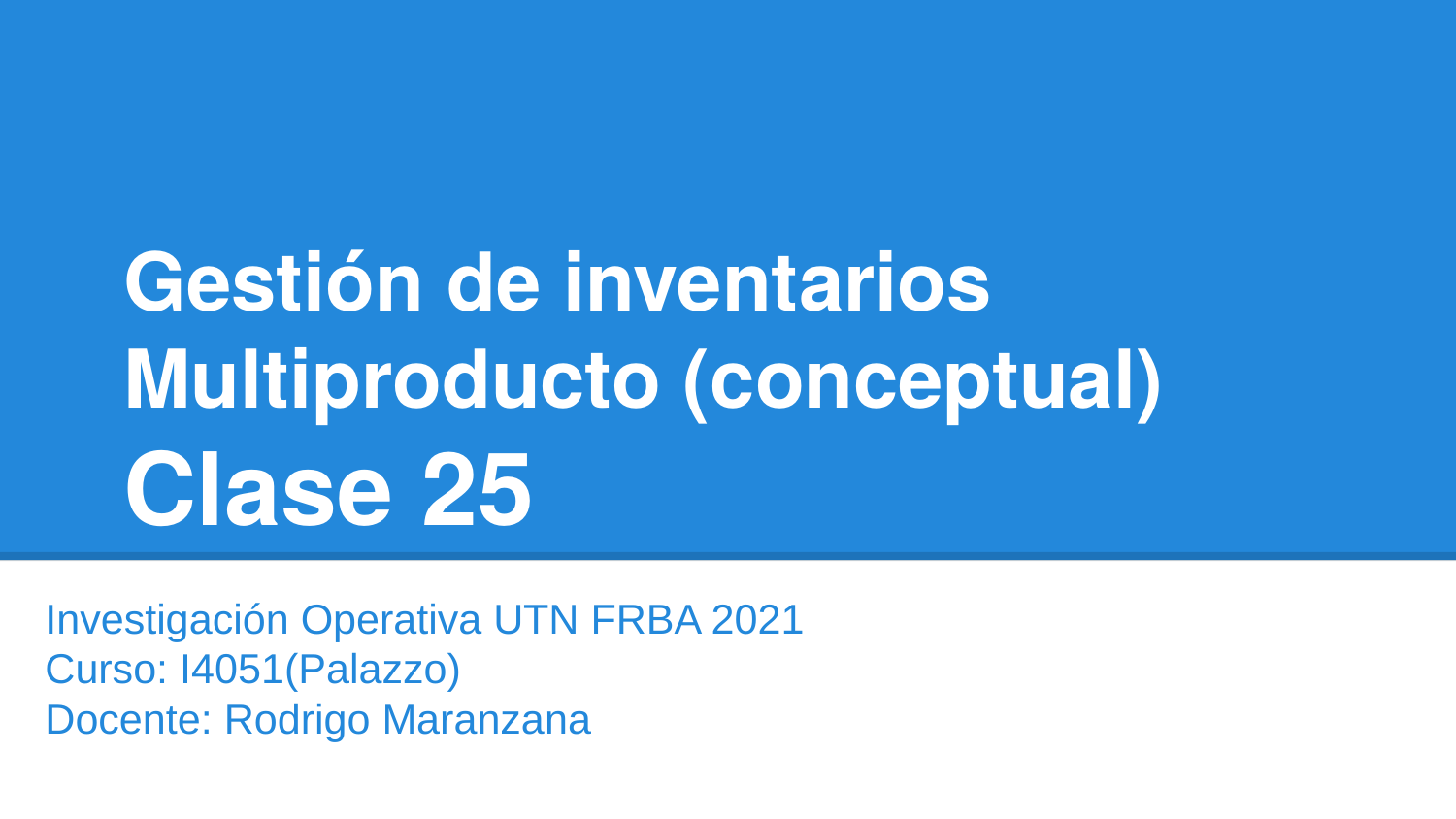

# Gestión de inventarios Multiproducto (conceptual)
Clase 25
Investigación Operativa UTN FRBA 2021
Curso: I4051(Palazzo)
Docente: Rodrigo Maranzana